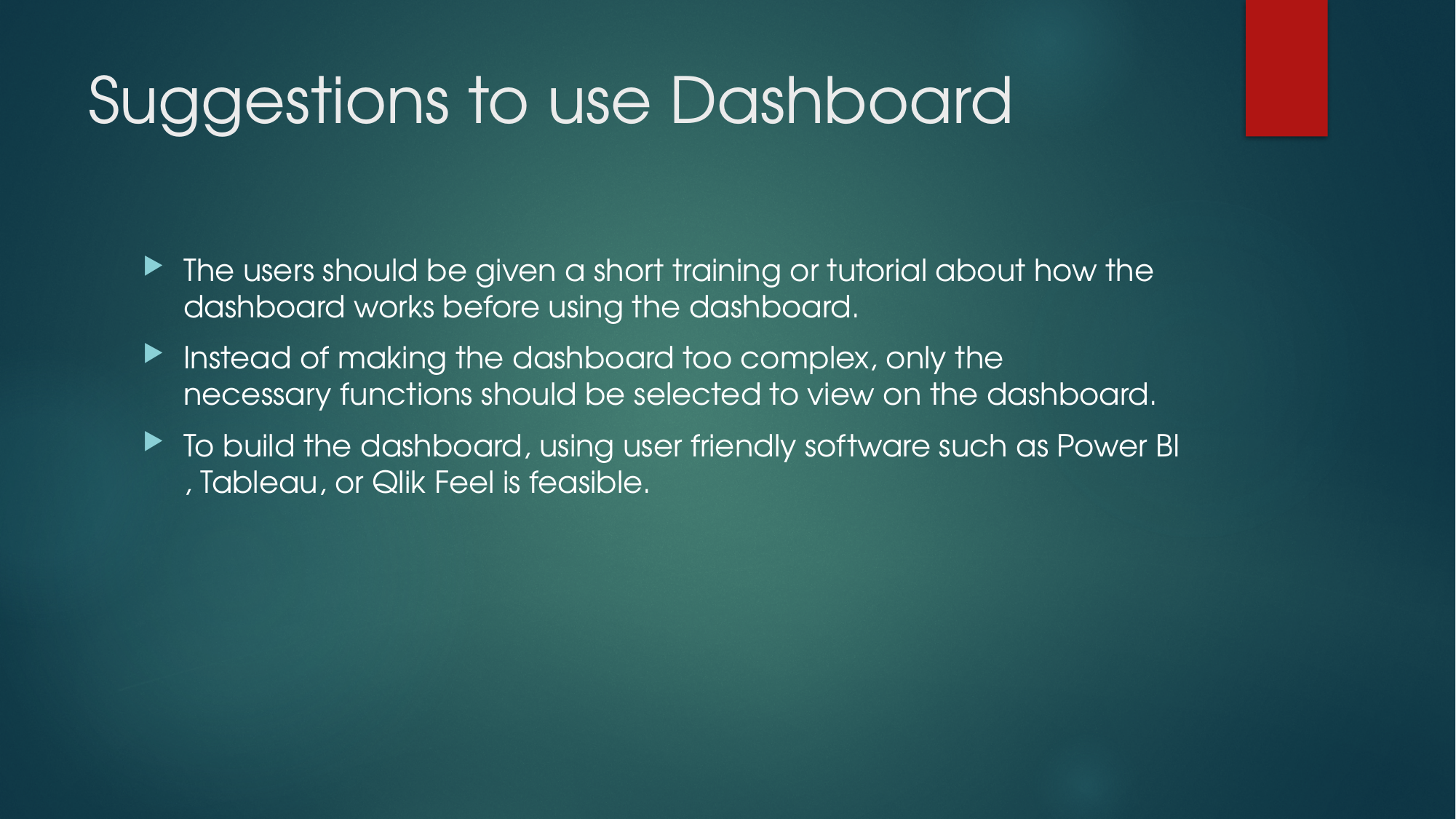

# Suggestions to use Dashboard
The users should be given a short training or tutorial about how the  dashboard works before using the dashboard.
Instead of making the dashboard too complex, only the necessary functions should be selected to view on the dashboard.
To build the dashboard, using user friendly software such as Power BI, Tableau, or Qlik Feel is feasible.